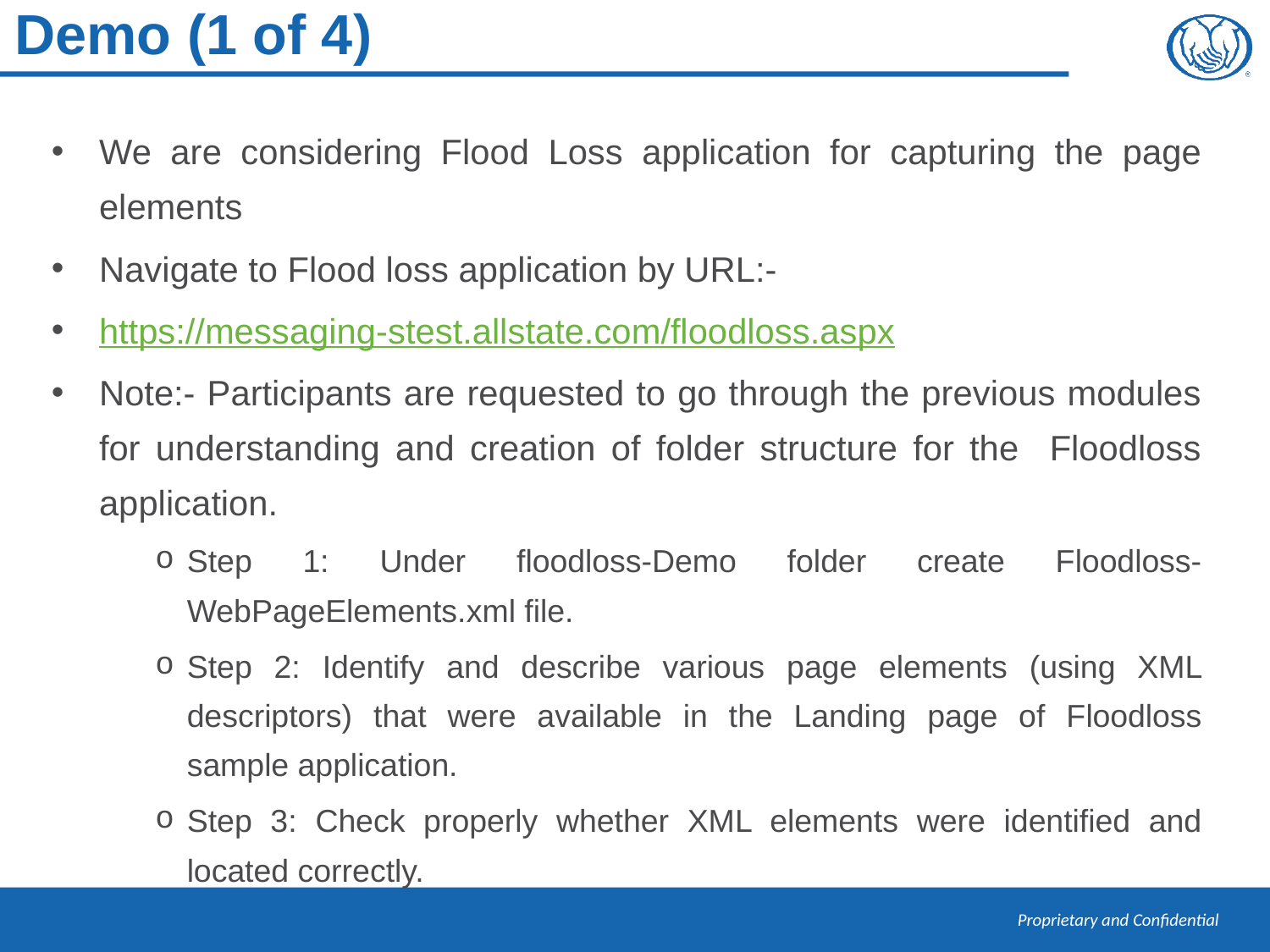

# Demo (1 of 4)
We are considering Flood Loss application for capturing the page elements
Navigate to Flood loss application by URL:-
https://messaging-stest.allstate.com/floodloss.aspx
Note:- Participants are requested to go through the previous modules for understanding and creation of folder structure for the  Floodloss application.
Step 1: Under floodloss-Demo folder create Floodloss-WebPageElements.xml file.
Step 2: Identify and describe various page elements (using XML descriptors) that were available in the Landing page of Floodloss sample application.
Step 3: Check properly whether XML elements were identified and located correctly.